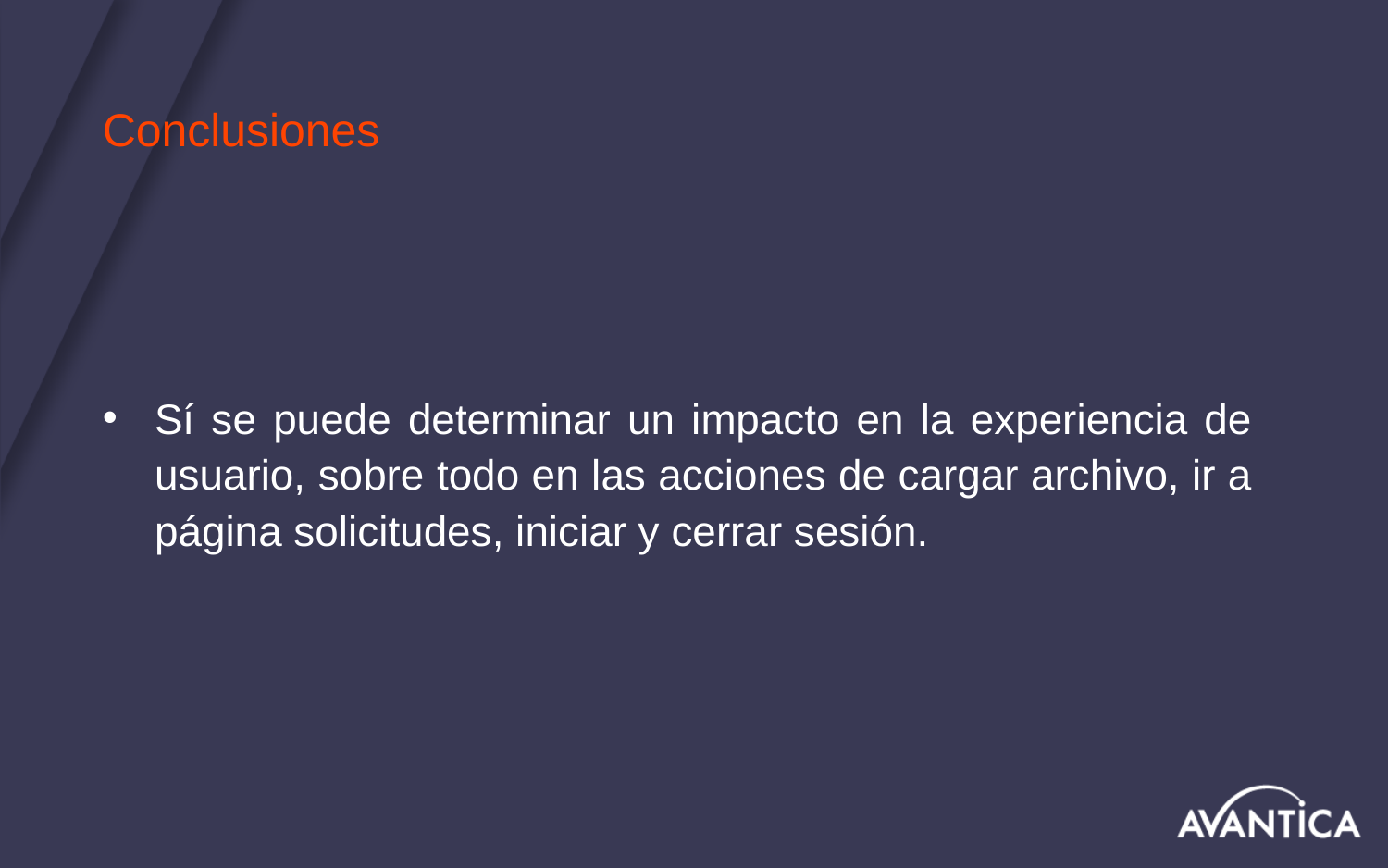

# Conclusiones

Sí se puede determinar un impacto en la experiencia de usuario, sobre todo en las acciones de cargar archivo, ir a página solicitudes, iniciar y cerrar sesión.